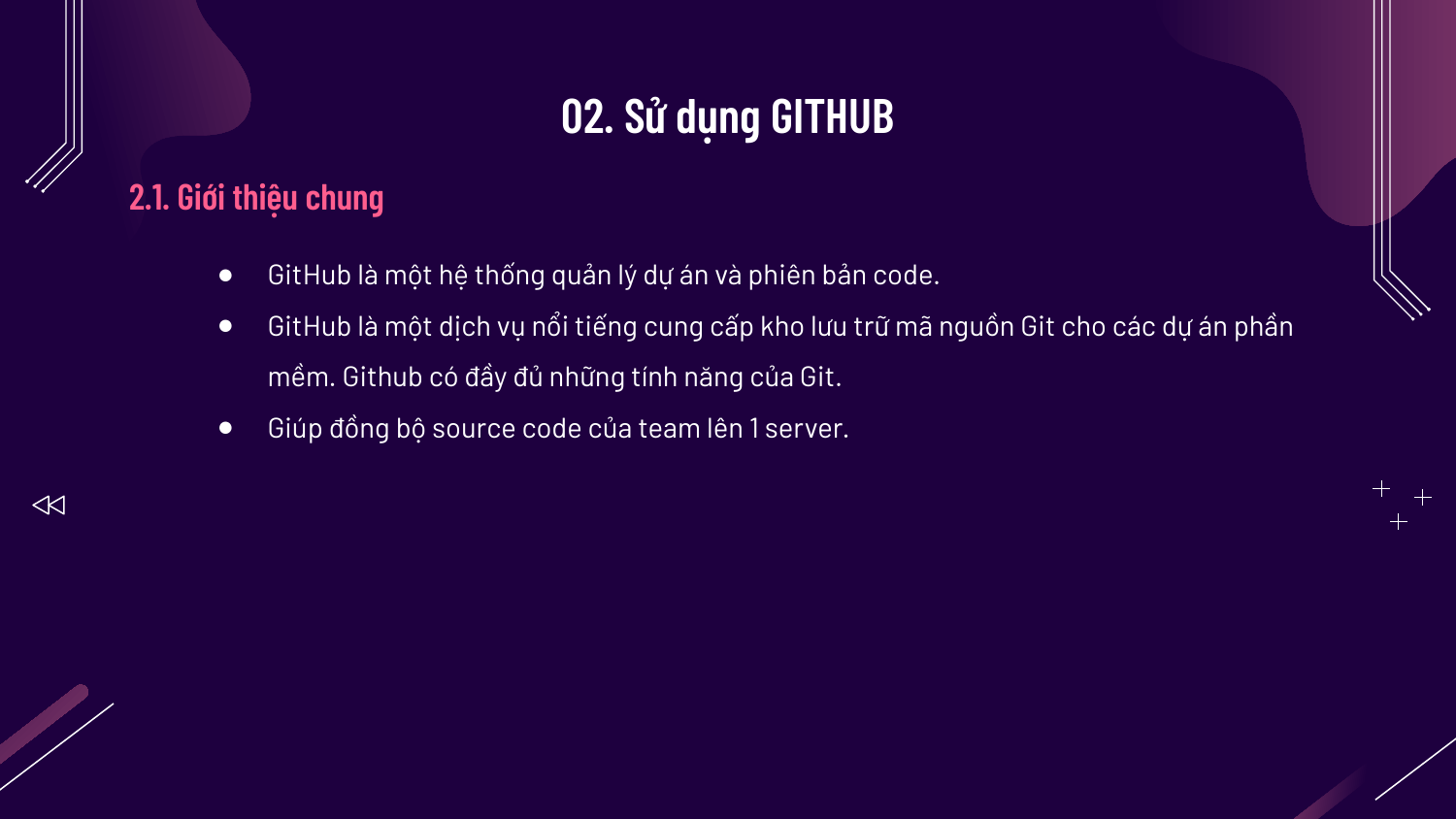

# 02. Sử dụng GITHUB
2.1. Giới thiệu chung
GitHub là một hệ thống quản lý dự án và phiên bản code.
GitHub là một dịch vụ nổi tiếng cung cấp kho lưu trữ mã nguồn Git cho các dự án phần mềm. Github có đầy đủ những tính năng của Git.
Giúp đồng bộ source code của team lên 1 server.